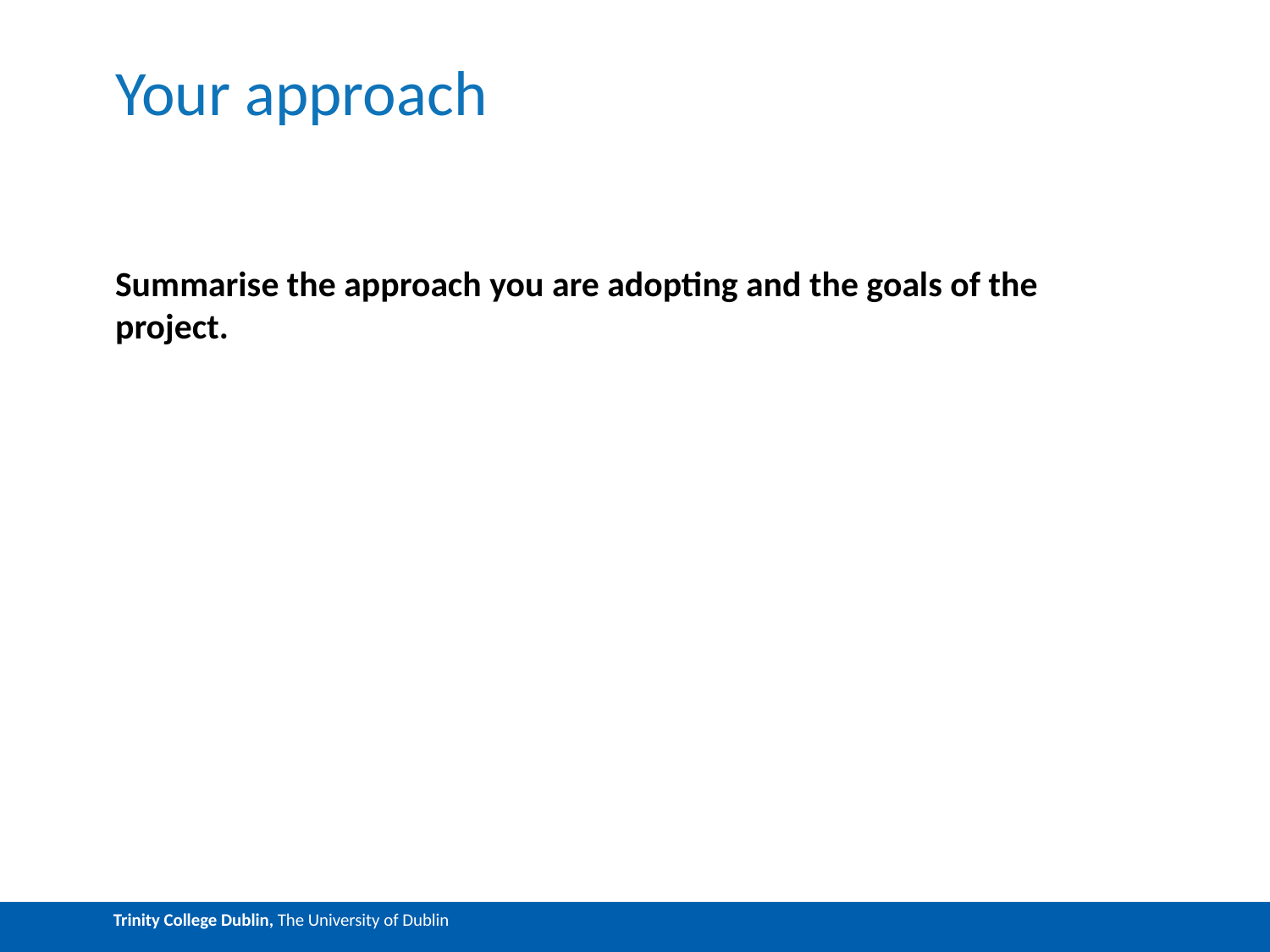

# Your approach

Summarise the approach you are adopting and the goals of the project.